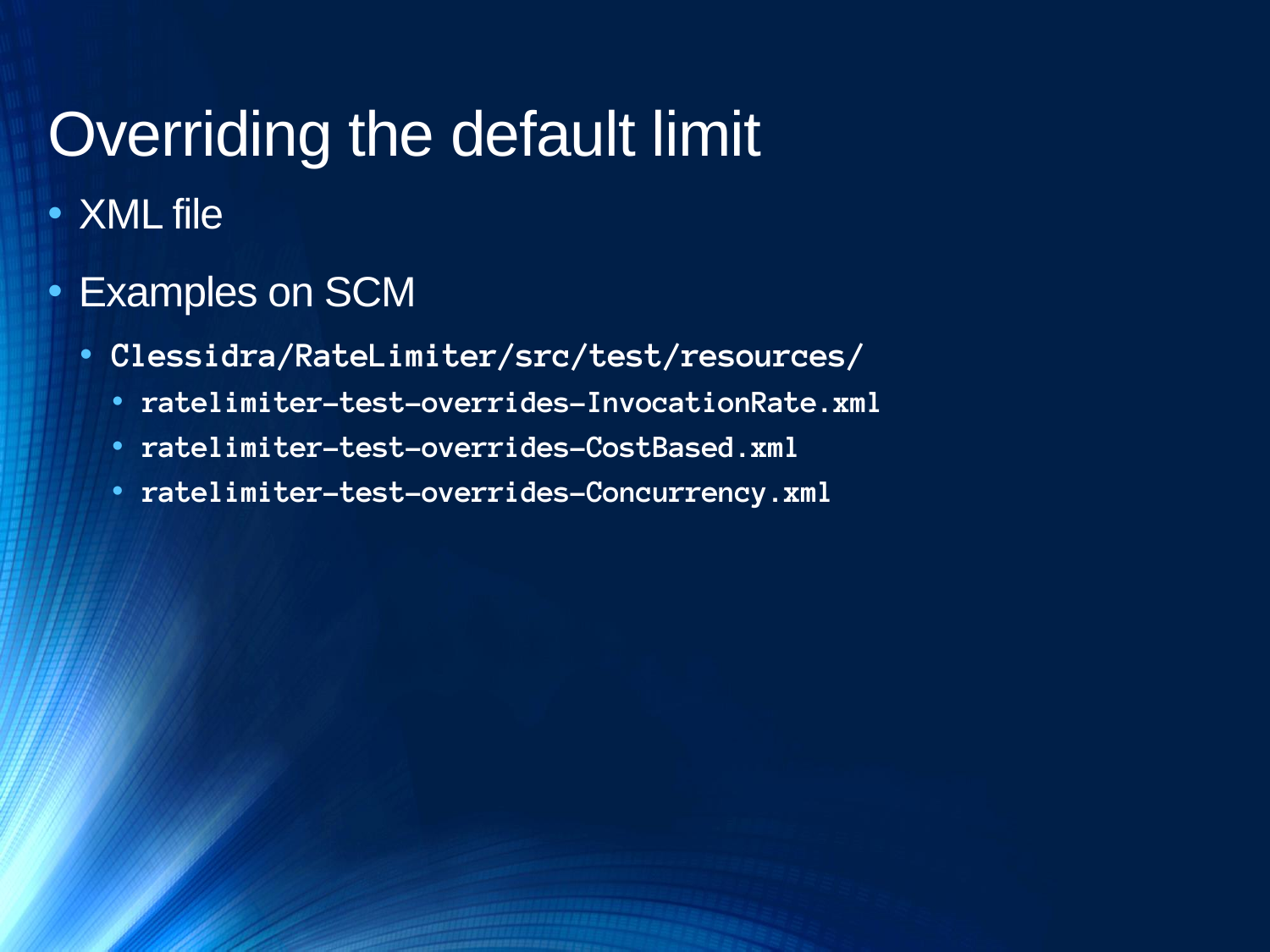

# Overriding the default limit
XML file
Examples on SCM
Clessidra/RateLimiter/src/test/resources/
ratelimiter-test-overrides-InvocationRate.xml
ratelimiter-test-overrides-CostBased.xml
ratelimiter-test-overrides-Concurrency.xml